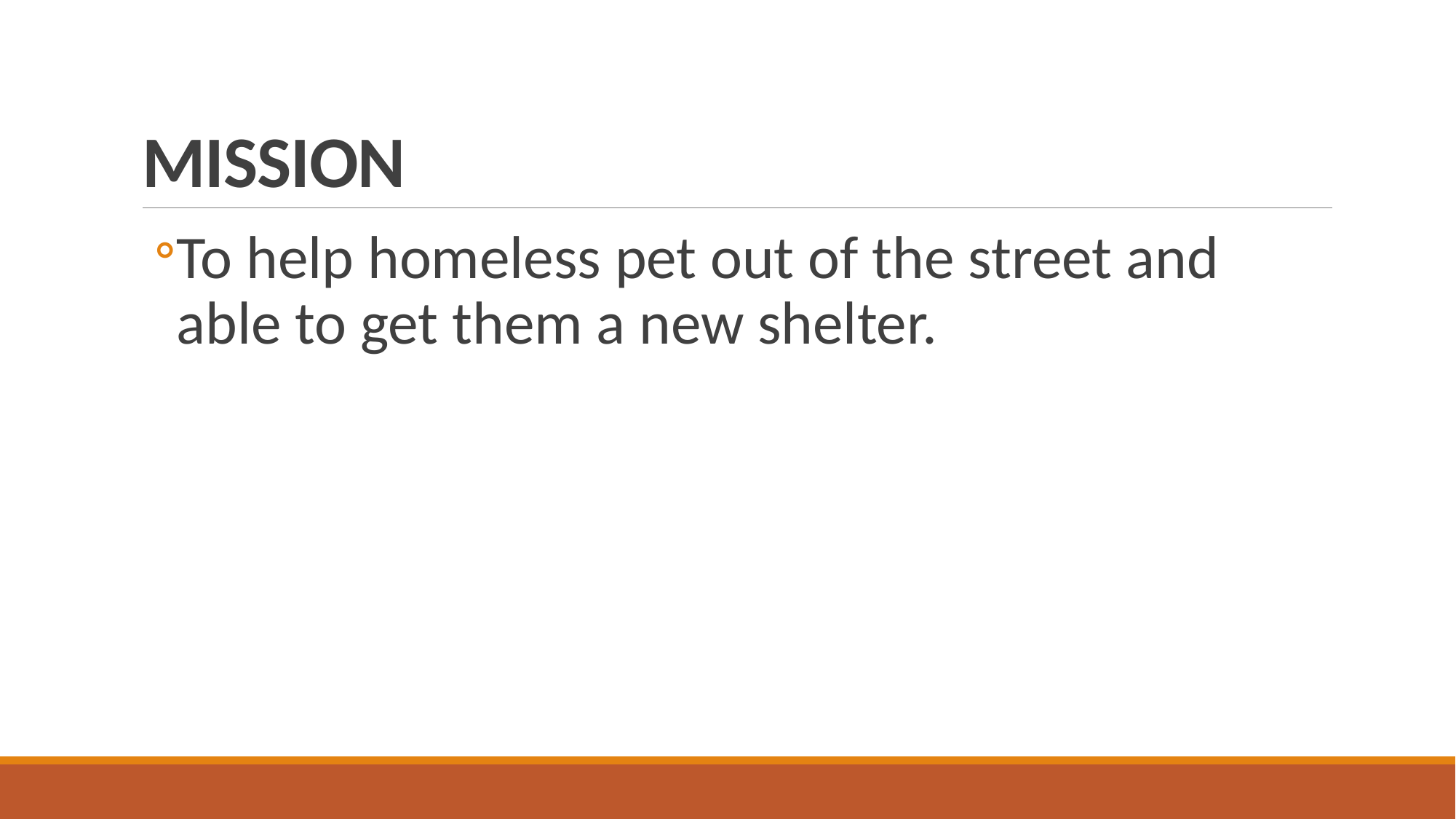

# MISSION
To help homeless pet out of the street and able to get them a new shelter.